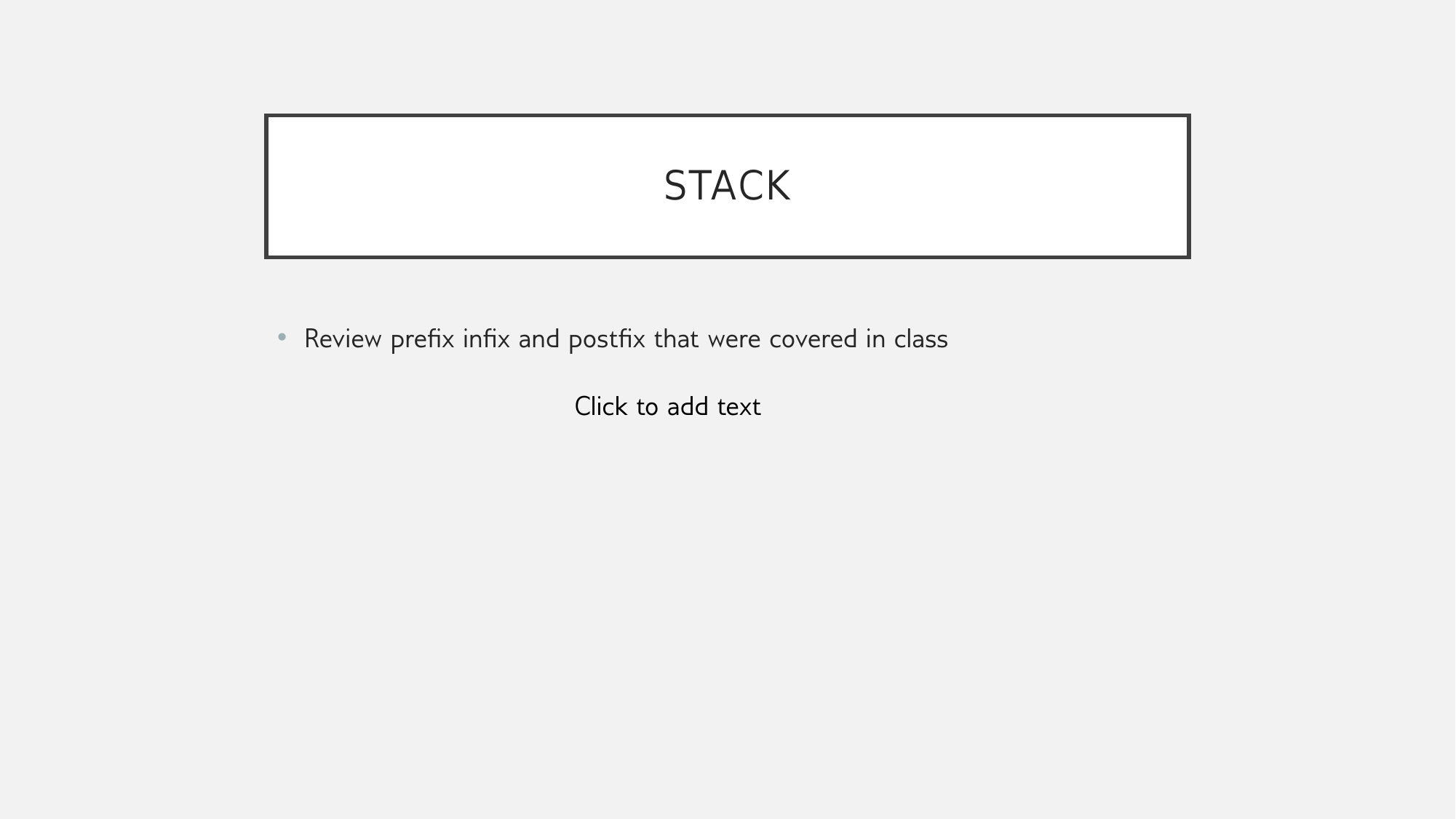

# Stack
Review prefix infix and postfix that were covered in class
Click to add text